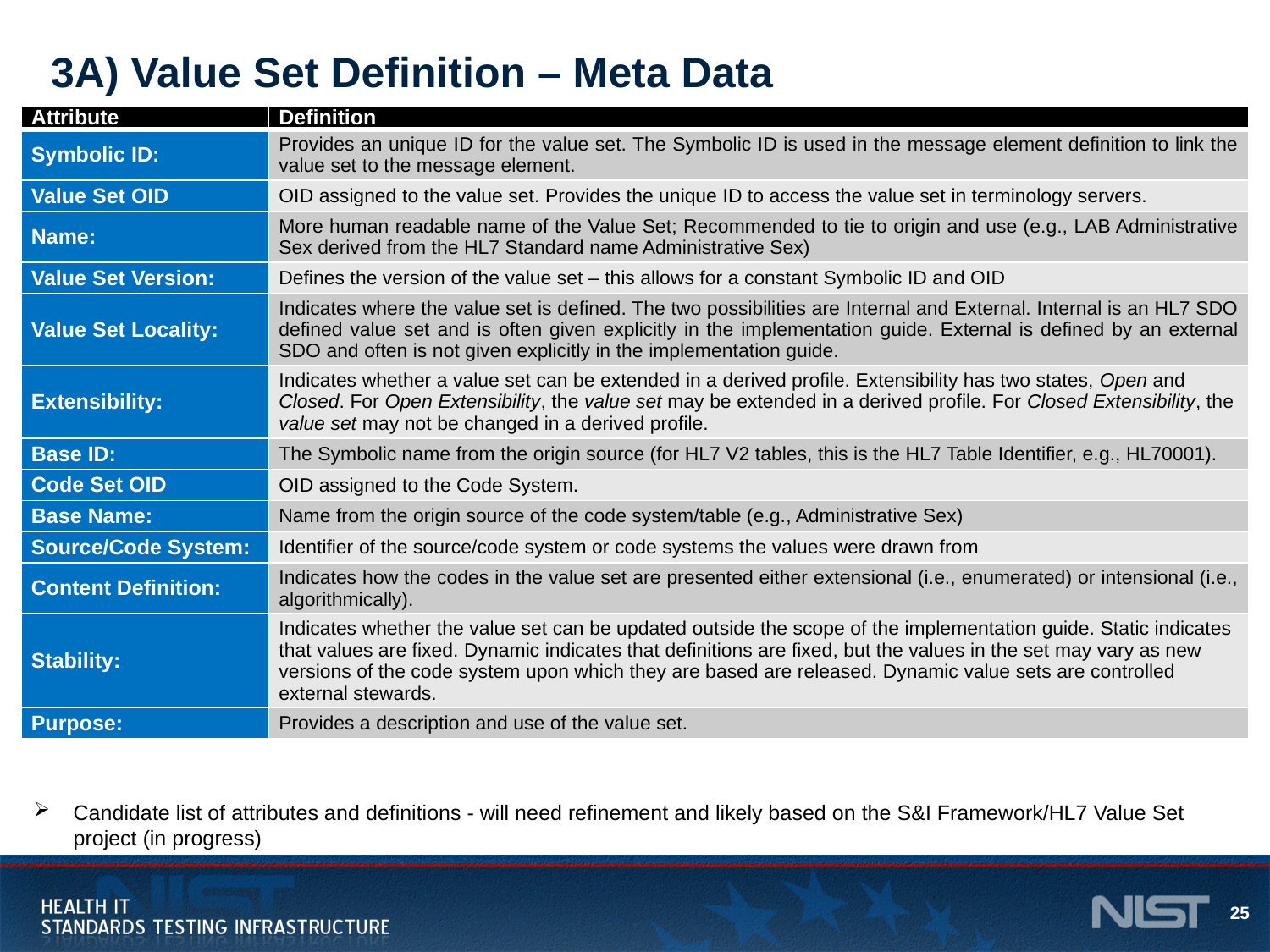

# 3A) Value Set Definition – Meta Data
| Attribute | Definition |
| --- | --- |
| Symbolic ID: | Provides an unique ID for the value set. The Symbolic ID is used in the message element definition to link the value set to the message element. |
| Value Set OID | OID assigned to the value set. Provides the unique ID to access the value set in terminology servers. |
| Name: | More human readable name of the Value Set; Recommended to tie to origin and use (e.g., LAB Administrative Sex derived from the HL7 Standard name Administrative Sex) |
| Value Set Version: | Defines the version of the value set – this allows for a constant Symbolic ID and OID |
| Value Set Locality: | Indicates where the value set is defined. The two possibilities are Internal and External. Internal is an HL7 SDO defined value set and is often given explicitly in the implementation guide. External is defined by an external SDO and often is not given explicitly in the implementation guide. |
| Extensibility: | Indicates whether a value set can be extended in a derived profile. Extensibility has two states, Open and Closed. For Open Extensibility, the value set may be extended in a derived profile. For Closed Extensibility, the value set may not be changed in a derived profile. |
| Base ID: | The Symbolic name from the origin source (for HL7 V2 tables, this is the HL7 Table Identifier, e.g., HL70001). |
| Code Set OID | OID assigned to the Code System. |
| Base Name: | Name from the origin source of the code system/table (e.g., Administrative Sex) |
| Source/Code System: | Identifier of the source/code system or code systems the values were drawn from |
| Content Definition: | Indicates how the codes in the value set are presented either extensional (i.e., enumerated) or intensional (i.e., algorithmically). |
| Stability: | Indicates whether the value set can be updated outside the scope of the implementation guide. Static indicates that values are fixed. Dynamic indicates that definitions are fixed, but the values in the set may vary as new versions of the code system upon which they are based are released. Dynamic value sets are controlled external stewards. |
| Purpose: | Provides a description and use of the value set. |
Candidate list of attributes and definitions - will need refinement and likely based on the S&I Framework/HL7 Value Set project (in progress)